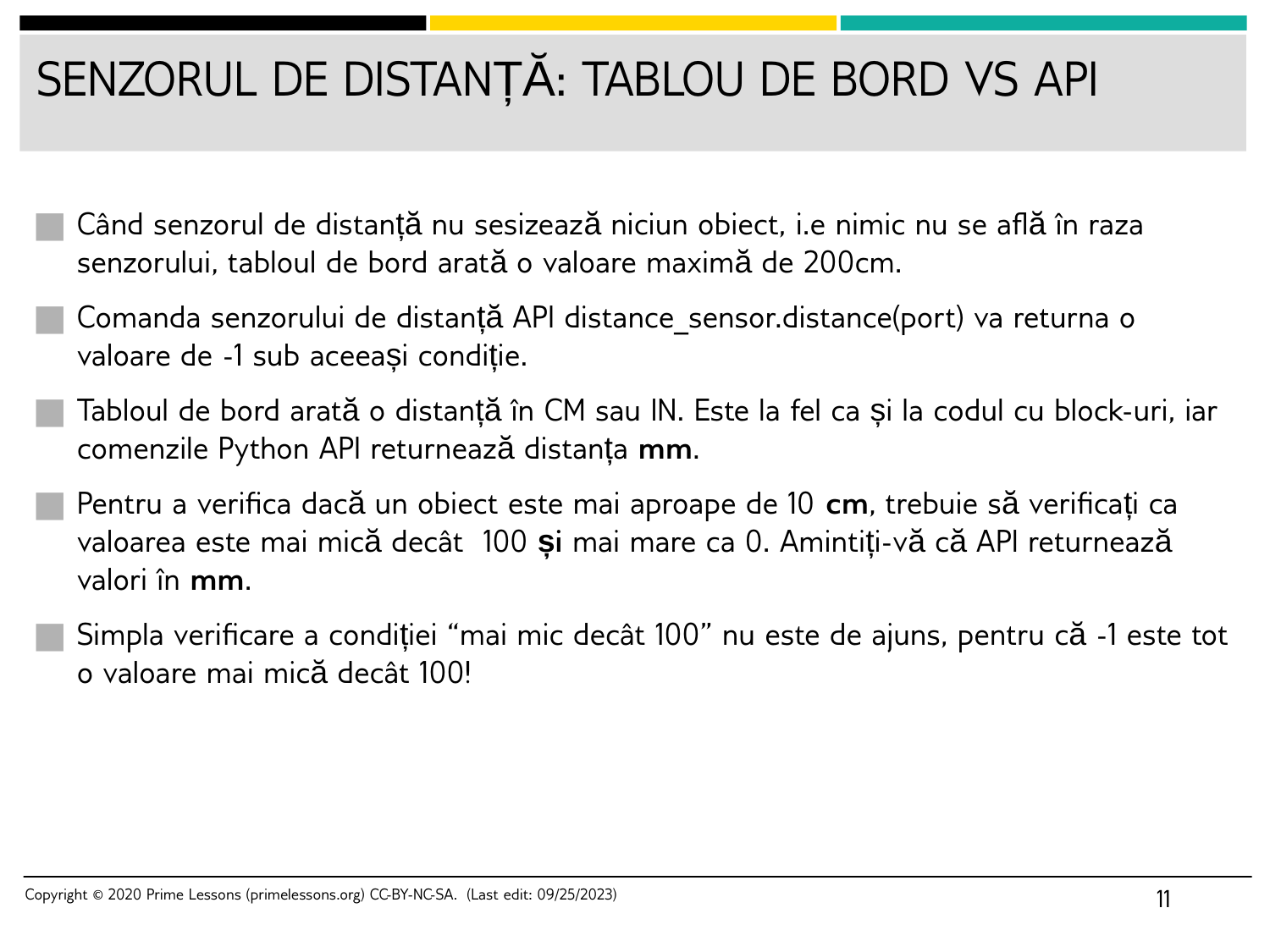

# SENZORUL DE DISTANȚĂ: TABLOU DE BORD VS API
Când senzorul de distanță nu sesizează niciun obiect, i.e nimic nu se află în raza senzorului, tabloul de bord arată o valoare maximă de 200cm.
Comanda senzorului de distanță API distance_sensor.distance(port) va returna o valoare de -1 sub aceeași condiție.
Tabloul de bord arată o distanță în CM sau IN. Este la fel ca și la codul cu block-uri, iar comenzile Python API returnează distanța mm.
Pentru a verifica dacă un obiect este mai aproape de 10 cm, trebuie să verificați ca valoarea este mai mică decât  100 și mai mare ca 0. Amintiți-vă că API returnează valori în mm.
Simpla verificare a condiției “mai mic decât 100” nu este de ajuns, pentru că -1 este tot o valoare mai mică decât 100!
11
Copyright © 2020 Prime Lessons (primelessons.org) CC-BY-NC-SA.  (Last edit: 09/25/2023)